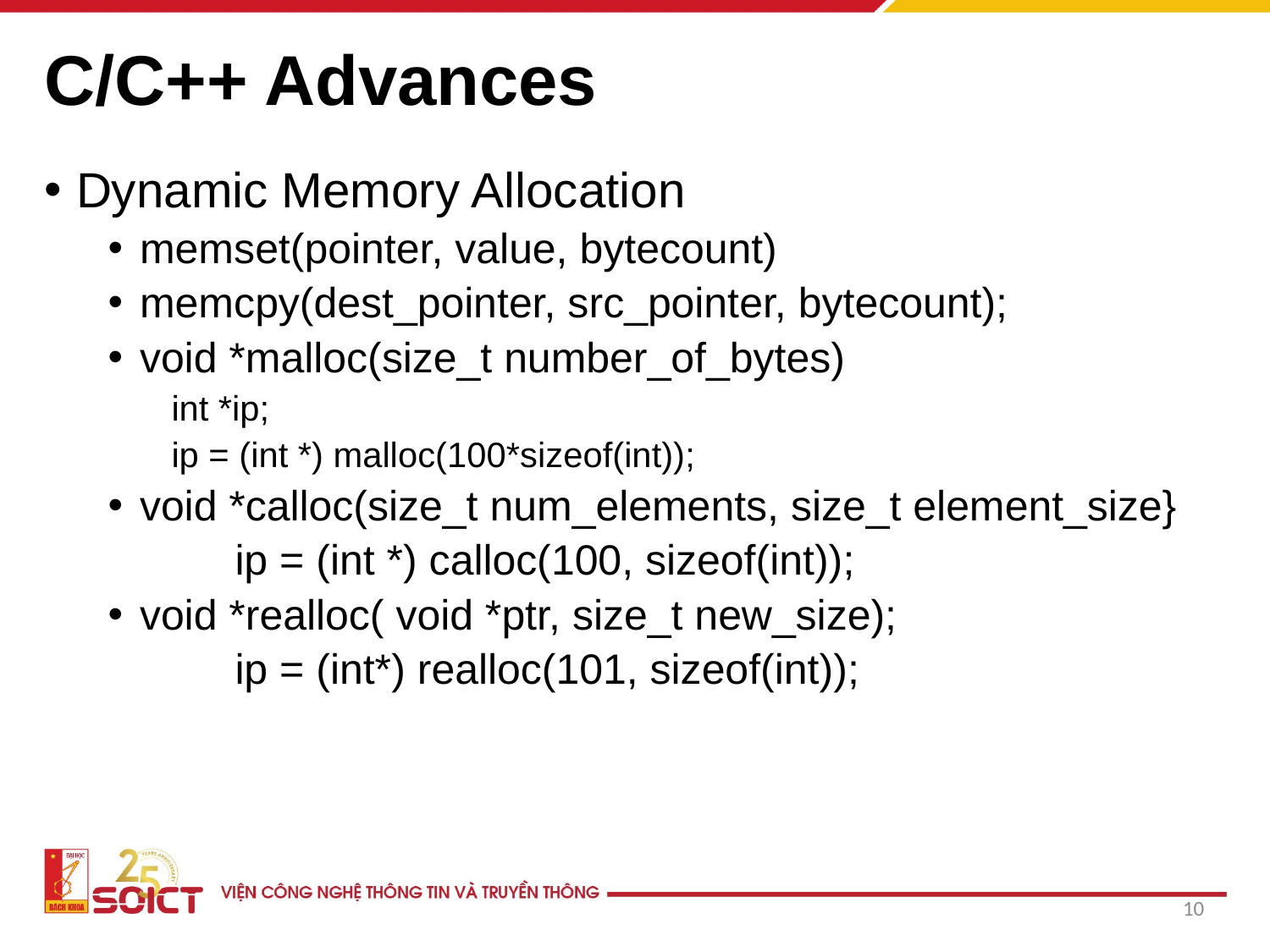

# C/C++ Advances
Dynamic Memory Allocation
memset(pointer, value, bytecount)
memcpy(dest_pointer, src_pointer, bytecount);
void *malloc(size_t number_of_bytes)
int *ip;
ip = (int *) malloc(100*sizeof(int));
void *calloc(size_t num_elements, size_t element_size}
	ip = (int *) calloc(100, sizeof(int));
void *realloc( void *ptr, size_t new_size);
	ip = (int*) realloc(101, sizeof(int));
10